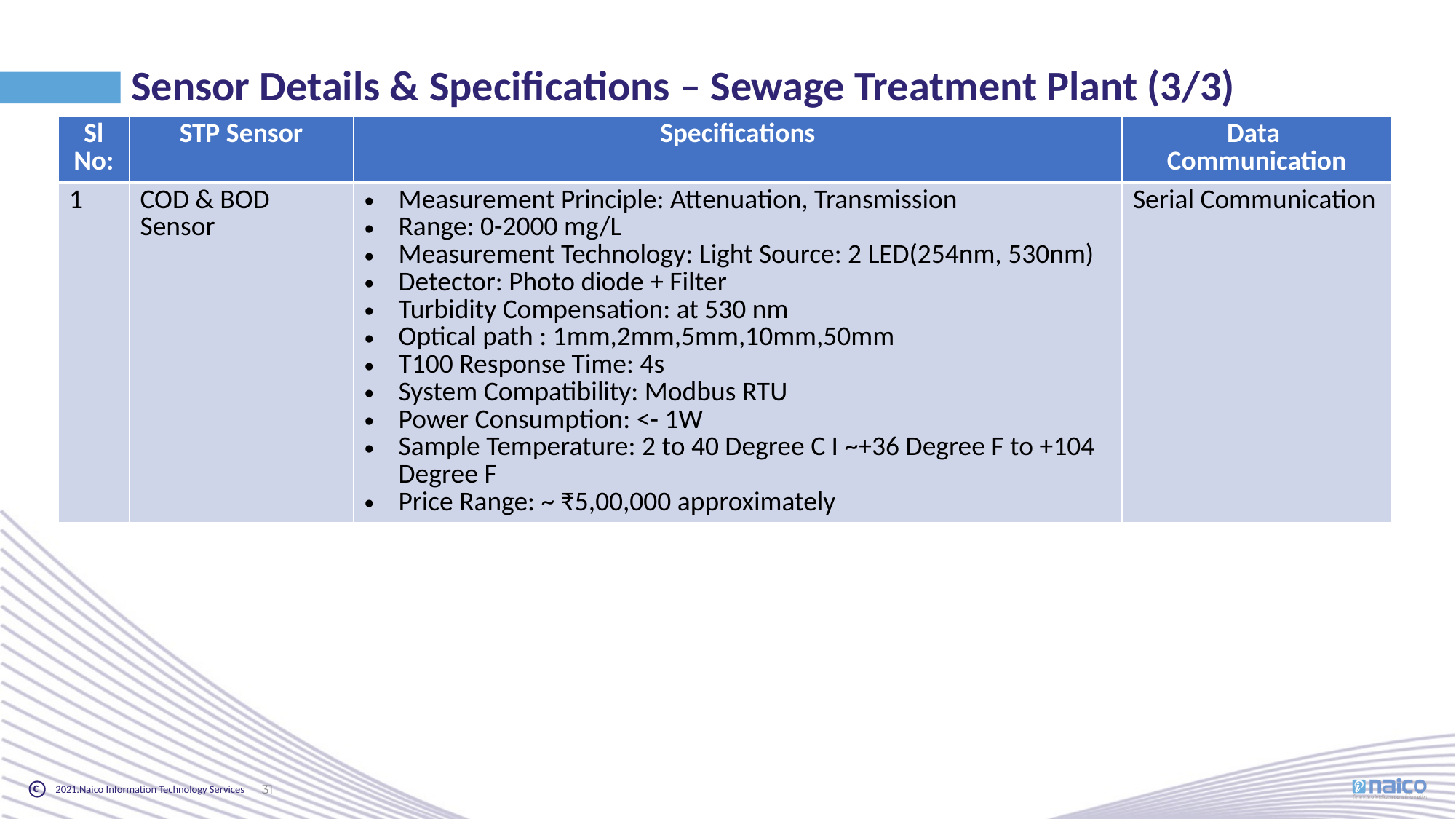

Sensor Details & Specifications – Sewage Treatment Plant (3/3)
| Sl No: | STP Sensor | Specifications | Data Communication |
| --- | --- | --- | --- |
| 1 | COD & BOD Sensor | Measurement Principle: Attenuation, Transmission Range: 0-2000 mg/L Measurement Technology: Light Source: 2 LED(254nm, 530nm) Detector: Photo diode + Filter Turbidity Compensation: at 530 nm Optical path : 1mm,2mm,5mm,10mm,50mm T100 Response Time: 4s System Compatibility: Modbus RTU Power Consumption: <- 1W Sample Temperature: 2 to 40 Degree C I ~+36 Degree F to +104 Degree F Price Range: ~ ₹5,00,000 approximately | Serial Communication |